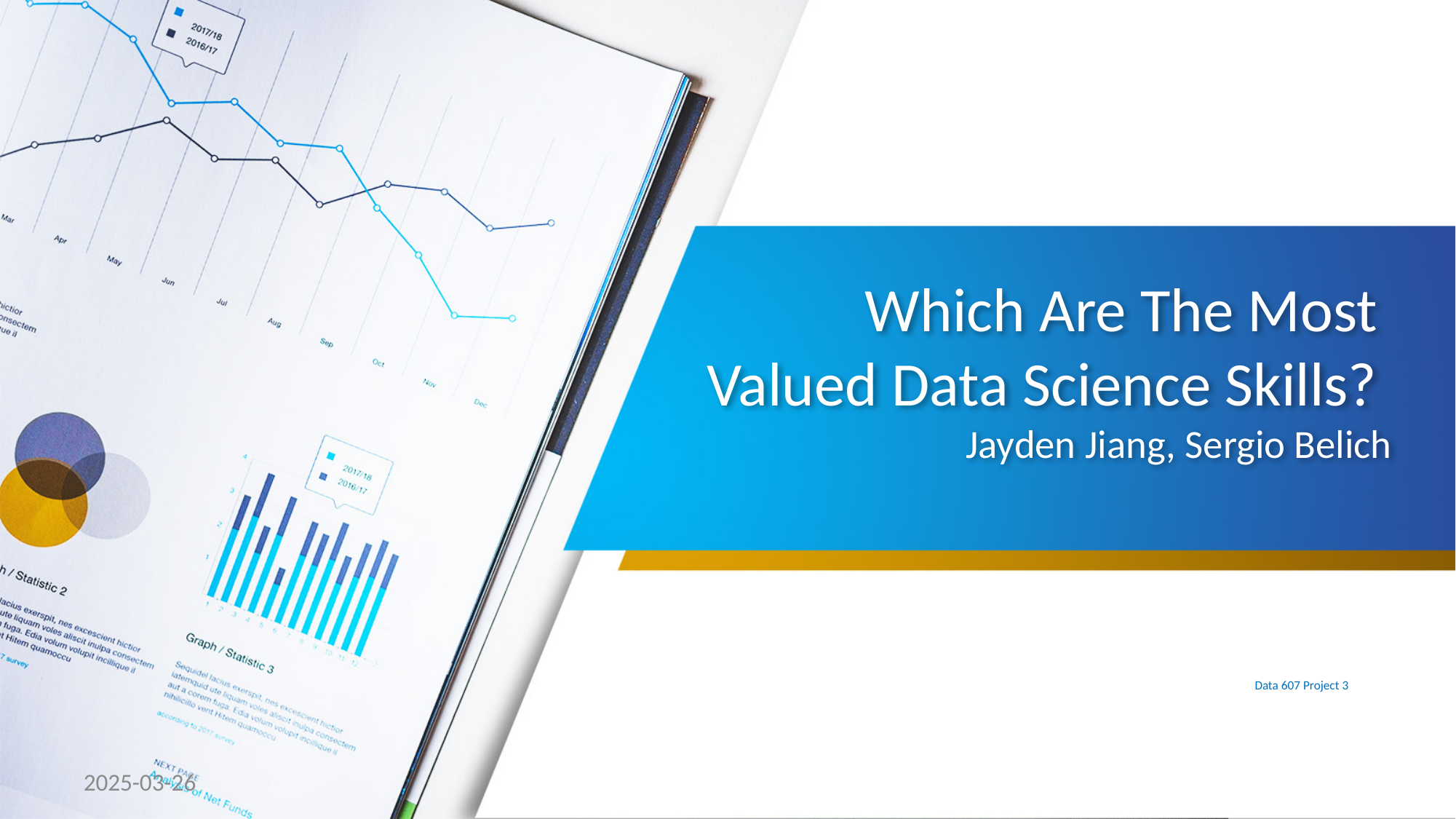

# Which Are The Most Valued Data Science Skills? Jayden Jiang, Sergio Belich

Data 607 Project 3
2025-03-26